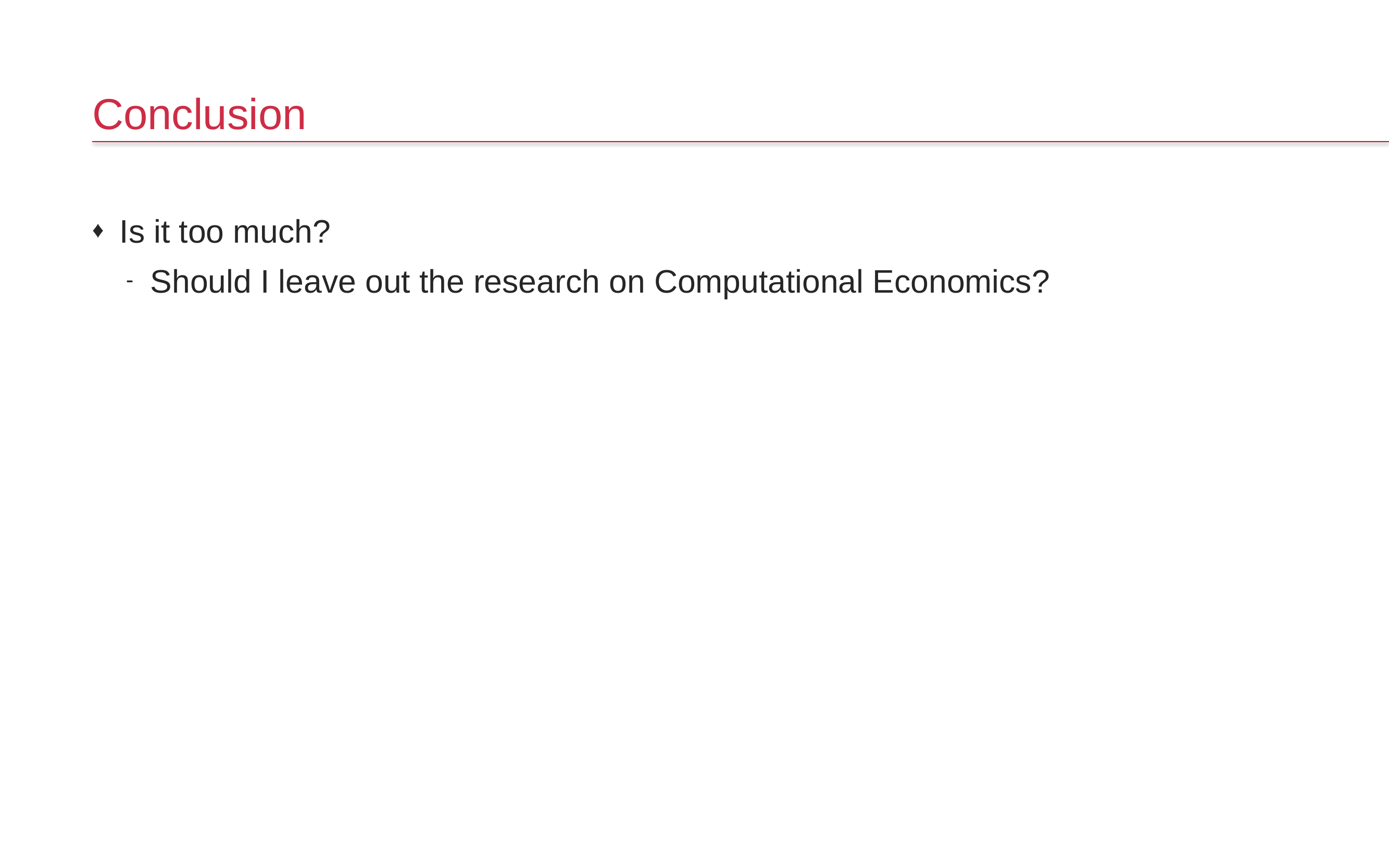

# Conclusion
Is it too much?
Should I leave out the research on Computational Economics?